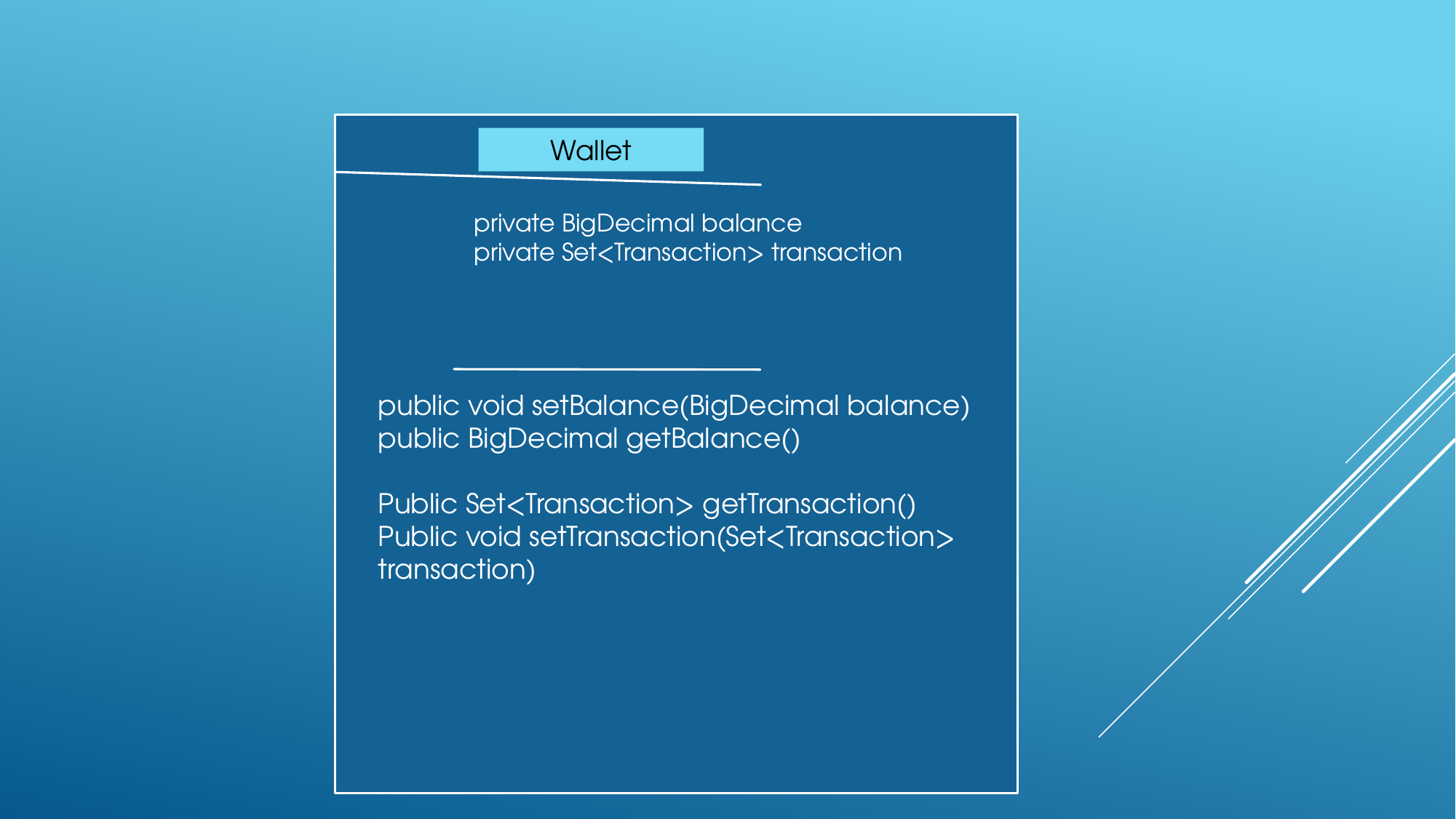

Wallet
private BigDecimal balance
private Set<Transaction> transaction
public void setBalance(BigDecimal balance)
public BigDecimal getBalance()

Public Set<Transaction> getTransaction()
Public void setTransaction(Set<Transaction> transaction)